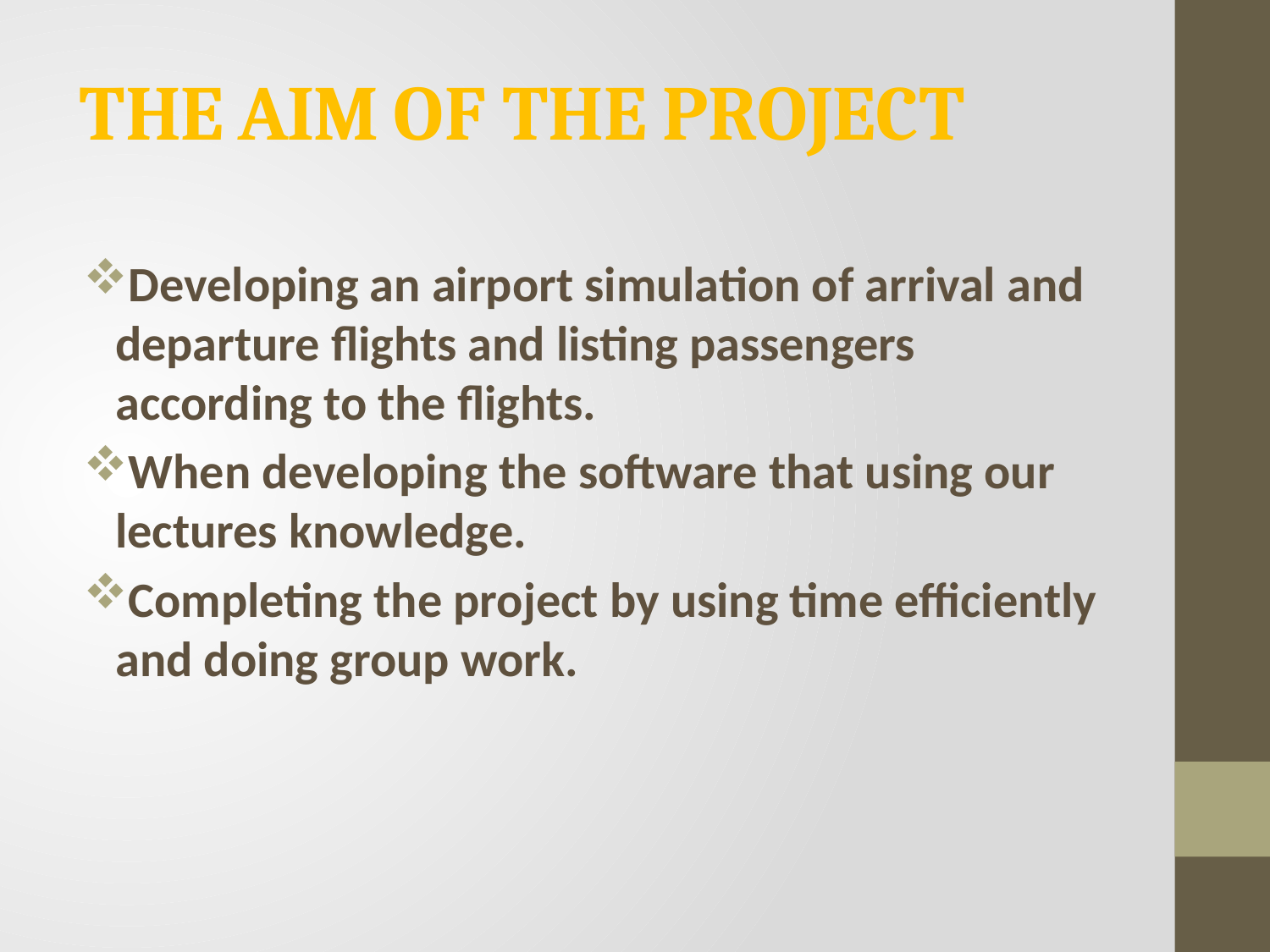

# THE AIM OF THE PROJECT
Developing an airport simulation of arrival and departure flights and listing passengers according to the flights.
When developing the software that using our lectures knowledge.
Completing the project by using time efficiently and doing group work.